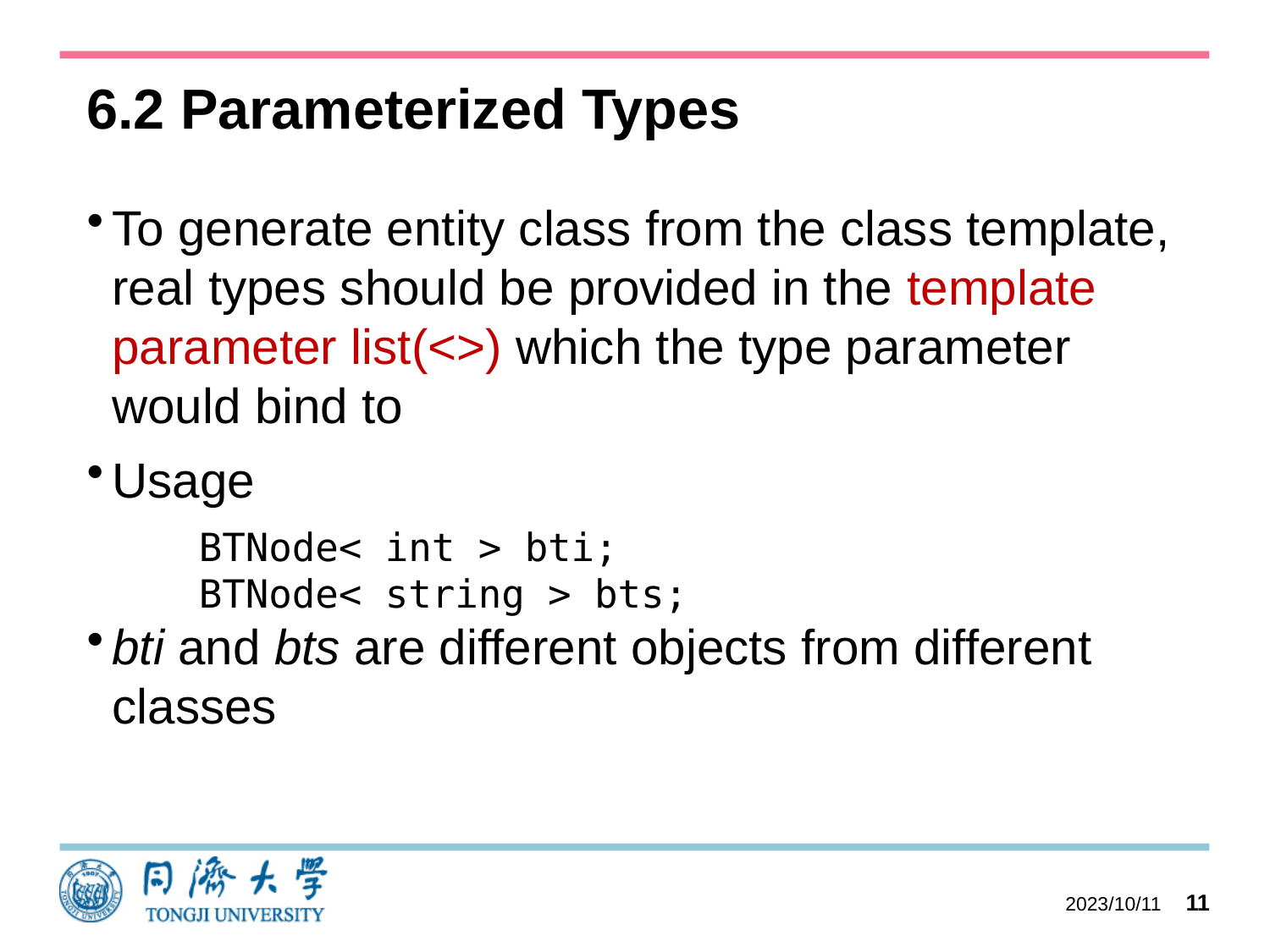

# 6.2 Parameterized Types
To generate entity class from the class template, real types should be provided in the template parameter list(<>) which the type parameter would bind to
Usage
BTNode< int > bti;
BTNode< string > bts;
bti and bts are different objects from different classes
2023/10/11
11